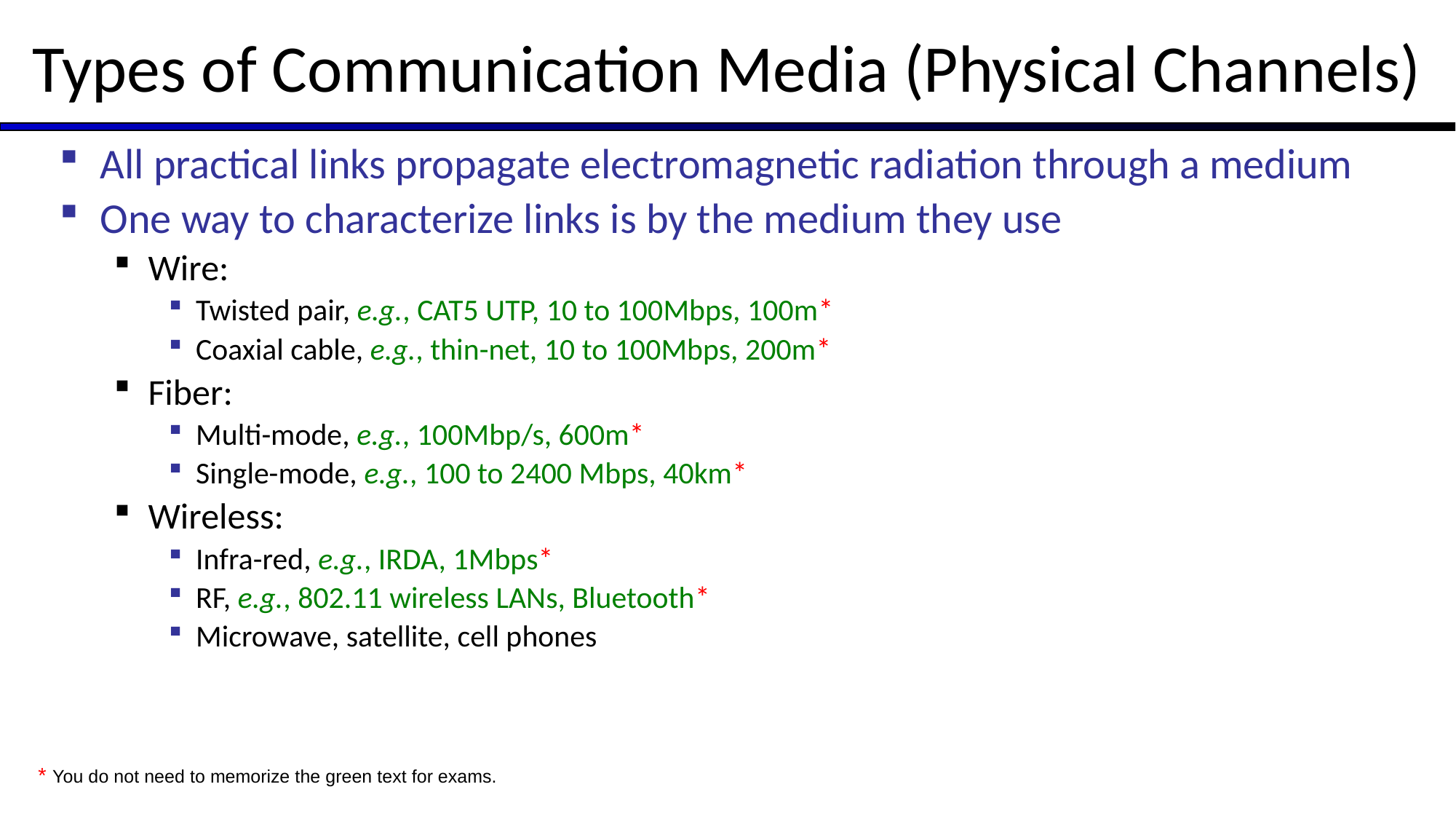

# Types of Communication Media (Physical Channels)
All practical links propagate electromagnetic radiation through a medium
One way to characterize links is by the medium they use
Wire:
Twisted pair, e.g., CAT5 UTP, 10 to 100Mbps, 100m*
Coaxial cable, e.g., thin-net, 10 to 100Mbps, 200m*
Fiber:
Multi-mode, e.g., 100Mbp/s, 600m*
Single-mode, e.g., 100 to 2400 Mbps, 40km*
Wireless:
Infra-red, e.g., IRDA, 1Mbps*
RF, e.g., 802.11 wireless LANs, Bluetooth*
Microwave, satellite, cell phones
* You do not need to memorize the green text for exams.